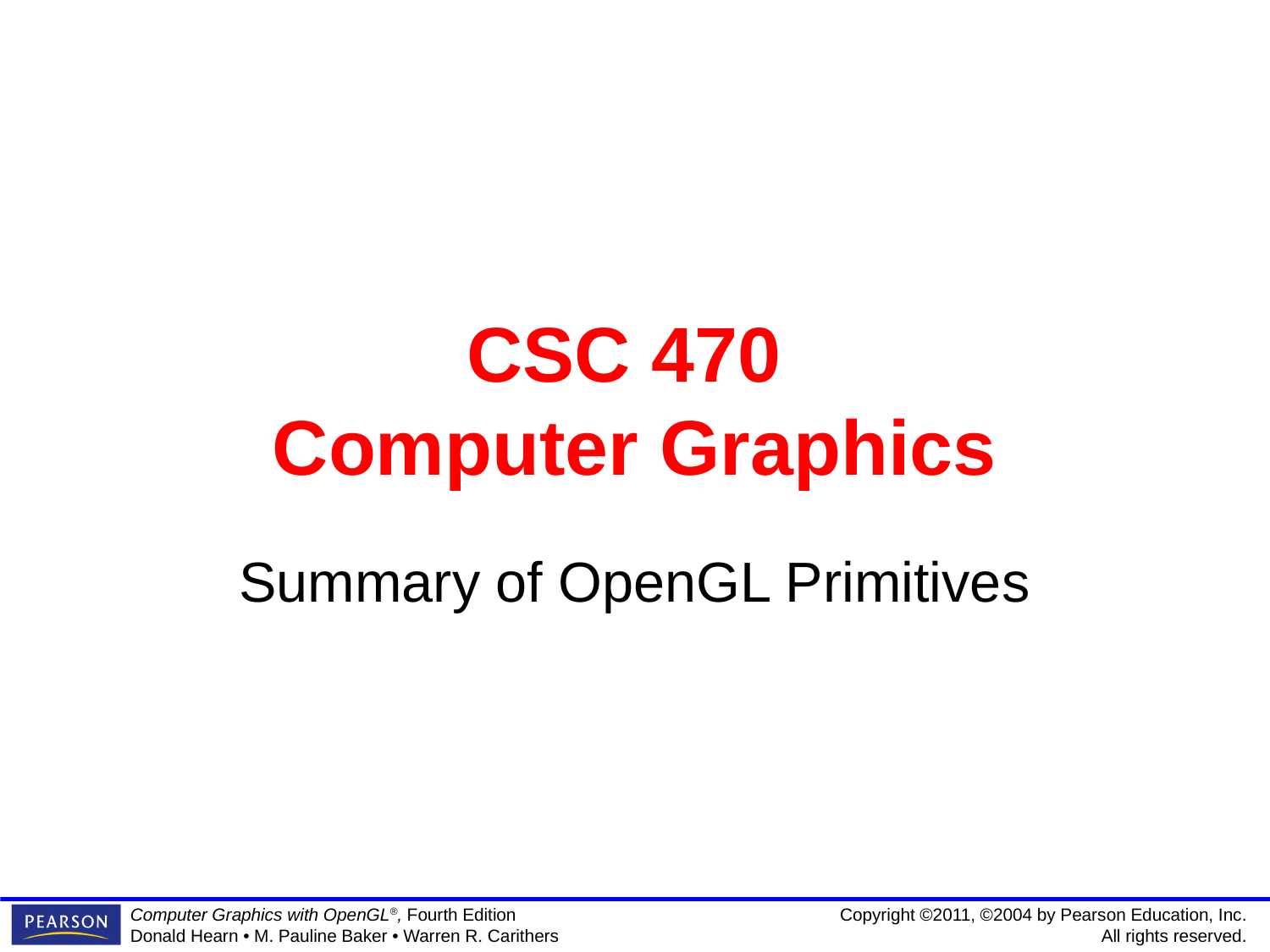

1
# CSC 470 Computer Graphics
Summary of OpenGL Primitives